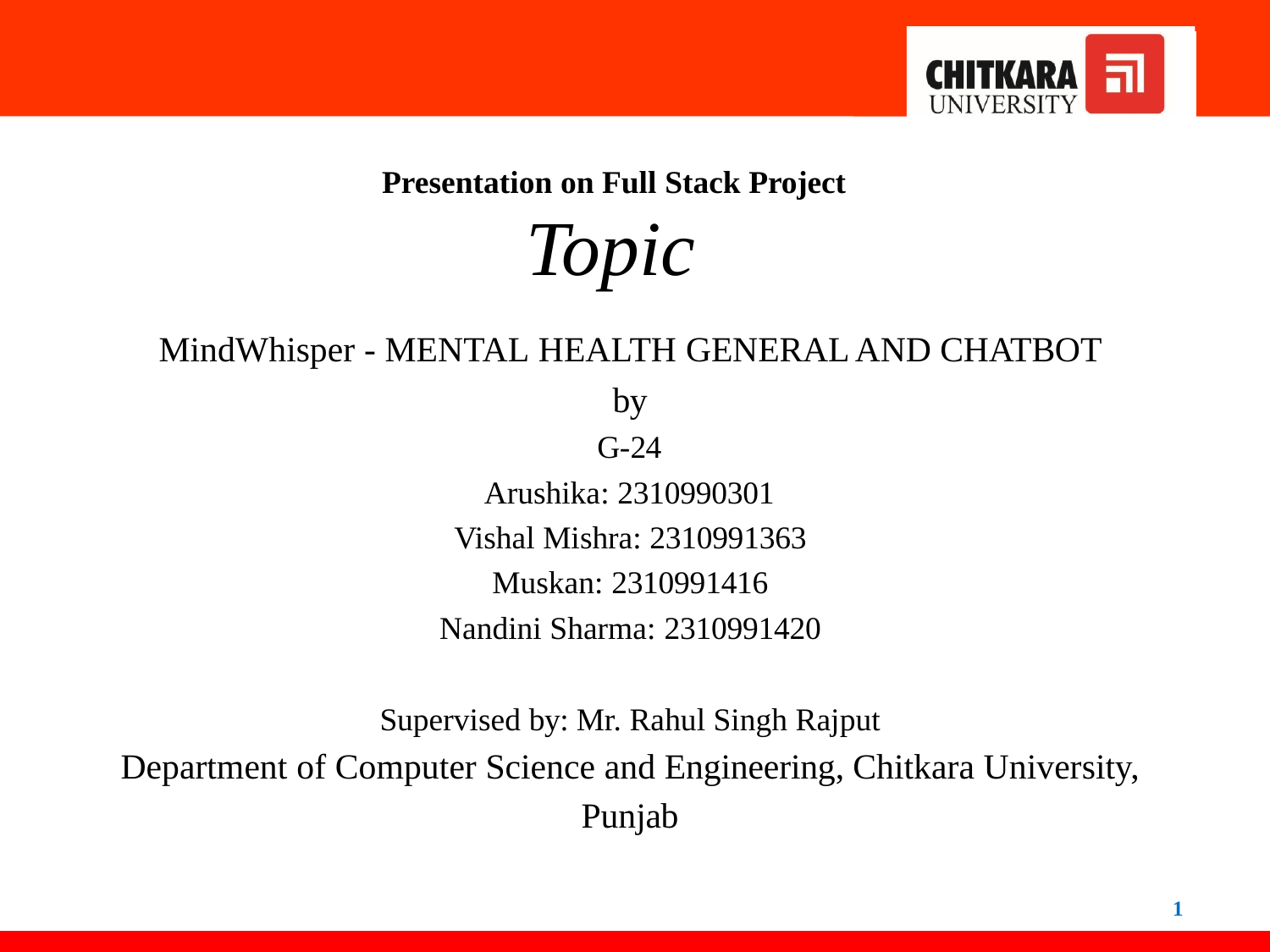

Presentation on Full Stack Project
# Topic
MindWhisper - MENTAL HEALTH GENERAL AND CHATBOT
by
G-24
Arushika: 2310990301
Vishal Mishra: 2310991363
Muskan: 2310991416
Nandini Sharma: 2310991420

Supervised by: Mr. Rahul Singh Rajput
Department of Computer Science and Engineering, Chitkara University, Punjab
1